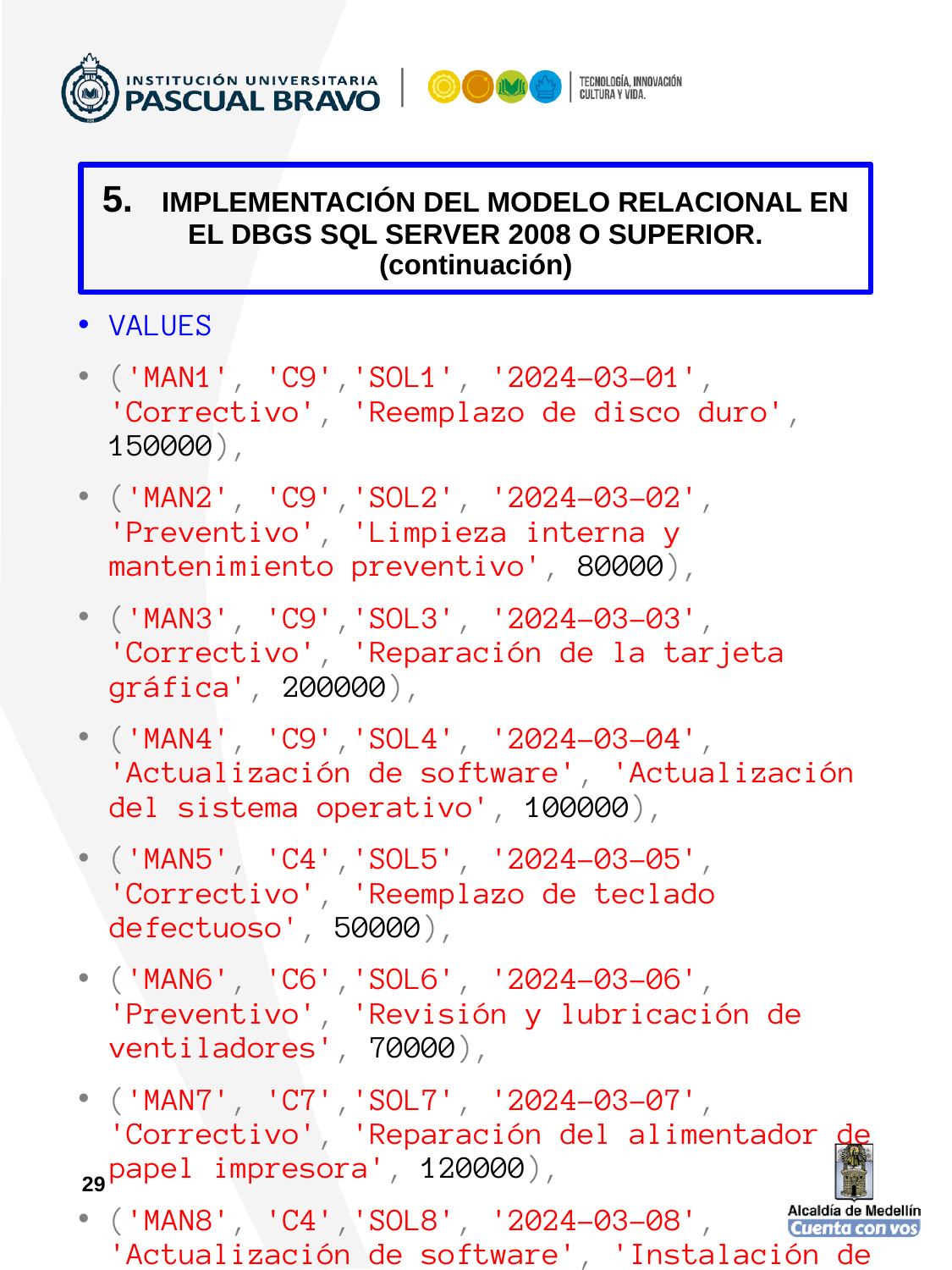

5.   IMPLEMENTACIÓN DEL MODELO RELACIONAL EN EL DBGS SQL SERVER 2008 O SUPERIOR.
(continuación)

# VALUES
('MAN1', 'C9','SOL1', '2024-03-01', 'Correctivo', 'Reemplazo de disco duro', 150000),
('MAN2', 'C9','SOL2', '2024-03-02', 'Preventivo', 'Limpieza interna y mantenimiento preventivo', 80000),
('MAN3', 'C9','SOL3', '2024-03-03', 'Correctivo', 'Reparación de la tarjeta gráfica', 200000),
('MAN4', 'C9','SOL4', '2024-03-04', 'Actualización de software', 'Actualización del sistema operativo', 100000),
('MAN5', 'C4','SOL5', '2024-03-05', 'Correctivo', 'Reemplazo de teclado defectuoso', 50000),
('MAN6', 'C6','SOL6', '2024-03-06', 'Preventivo', 'Revisión y lubricación de ventiladores', 70000),
('MAN7', 'C7','SOL7', '2024-03-07', 'Correctivo', 'Reparación del alimentador de papel impresora', 120000),
('MAN8', 'C4','SOL8', '2024-03-08', 'Actualización de software', 'Instalación de nuevas aplicaciones', 90000),
29